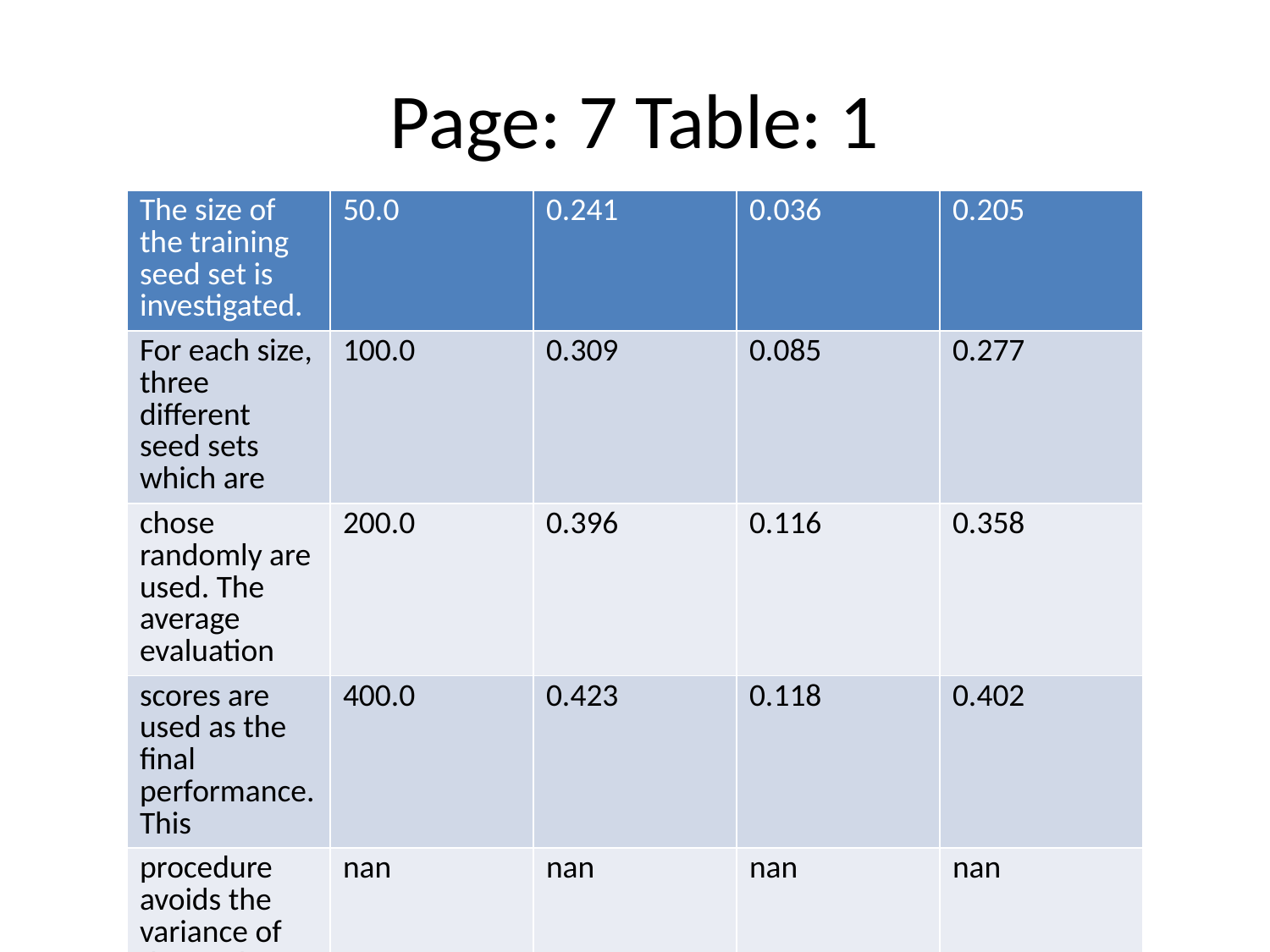

# Page: 7 Table: 1
| The size of the training seed set is investigated. | 50.0 | 0.241 | 0.036 | 0.205 |
| --- | --- | --- | --- | --- |
| For each size, three different seed sets which are | 100.0 | 0.309 | 0.085 | 0.277 |
| chose randomly are used. The average evaluation | 200.0 | 0.396 | 0.116 | 0.358 |
| scores are used as the final performance. This | 400.0 | 0.423 | 0.118 | 0.402 |
| procedure avoids the variance of the final evalua- | nan | nan | nan | nan |